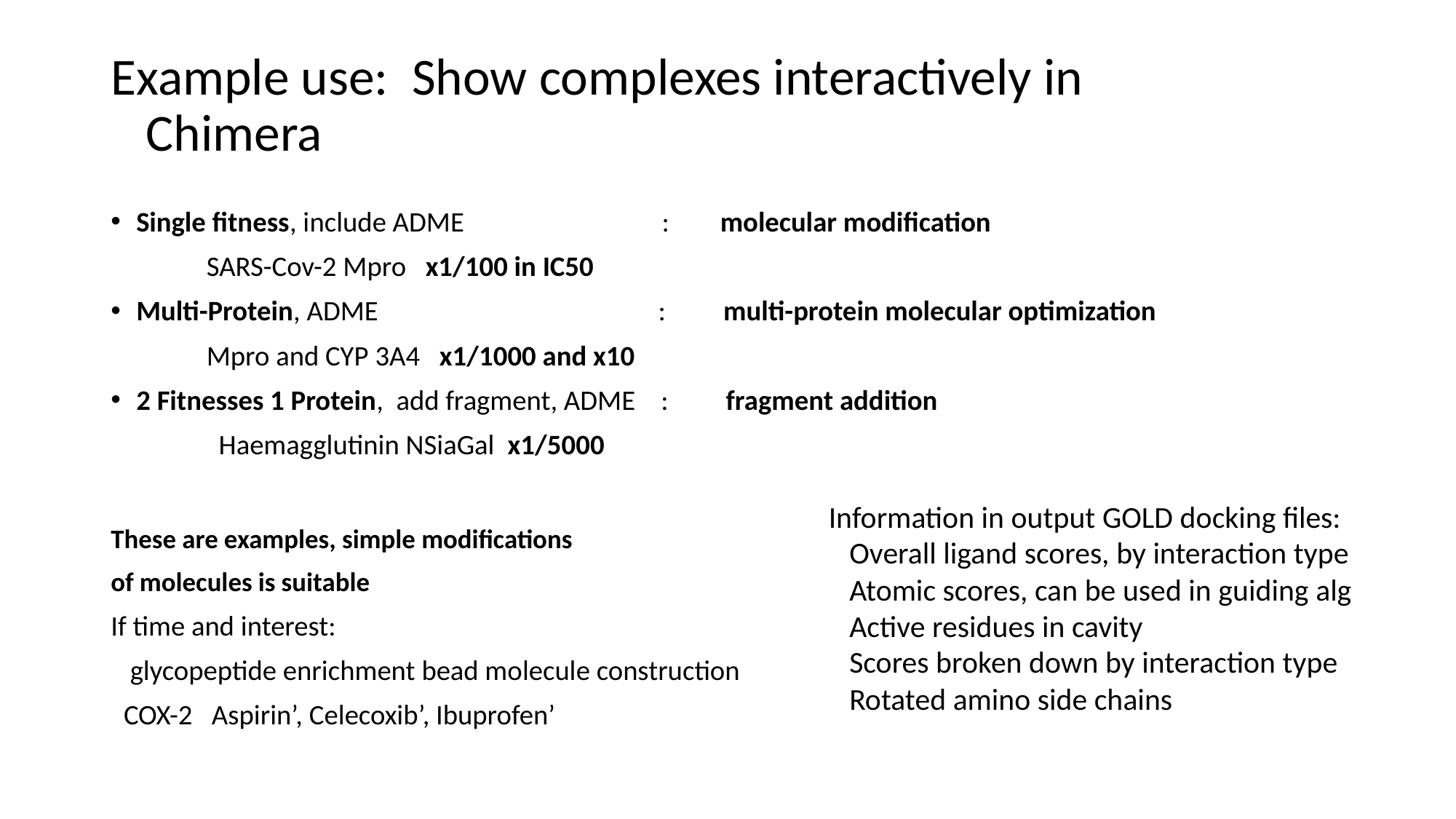

# Example use:  Show complexes interactively in Chimera
Single fitness, include ADME                               :        molecular modification
               SARS-Cov-2 Mpro   x1/100 in IC50
Multi-Protein, ADME                                            :         multi-protein molecular optimization
               Mpro and CYP 3A4   x1/1000 and x10
2 Fitnesses 1 Protein,  add fragment, ADME    :         fragment addition
	 Haemagglutinin NSiaGal  x1/5000

These are examples, simple modifications
of molecules is suitable
If time and interest:
   glycopeptide enrichment bead molecule construction
  COX-2   Aspirin’, Celecoxib’, Ibuprofen’
Information in output GOLD docking files:
   Overall ligand scores, by interaction type
   Atomic scores, can be used in guiding alg
   Active residues in cavity
   Scores broken down by interaction type
   Rotated amino side chains